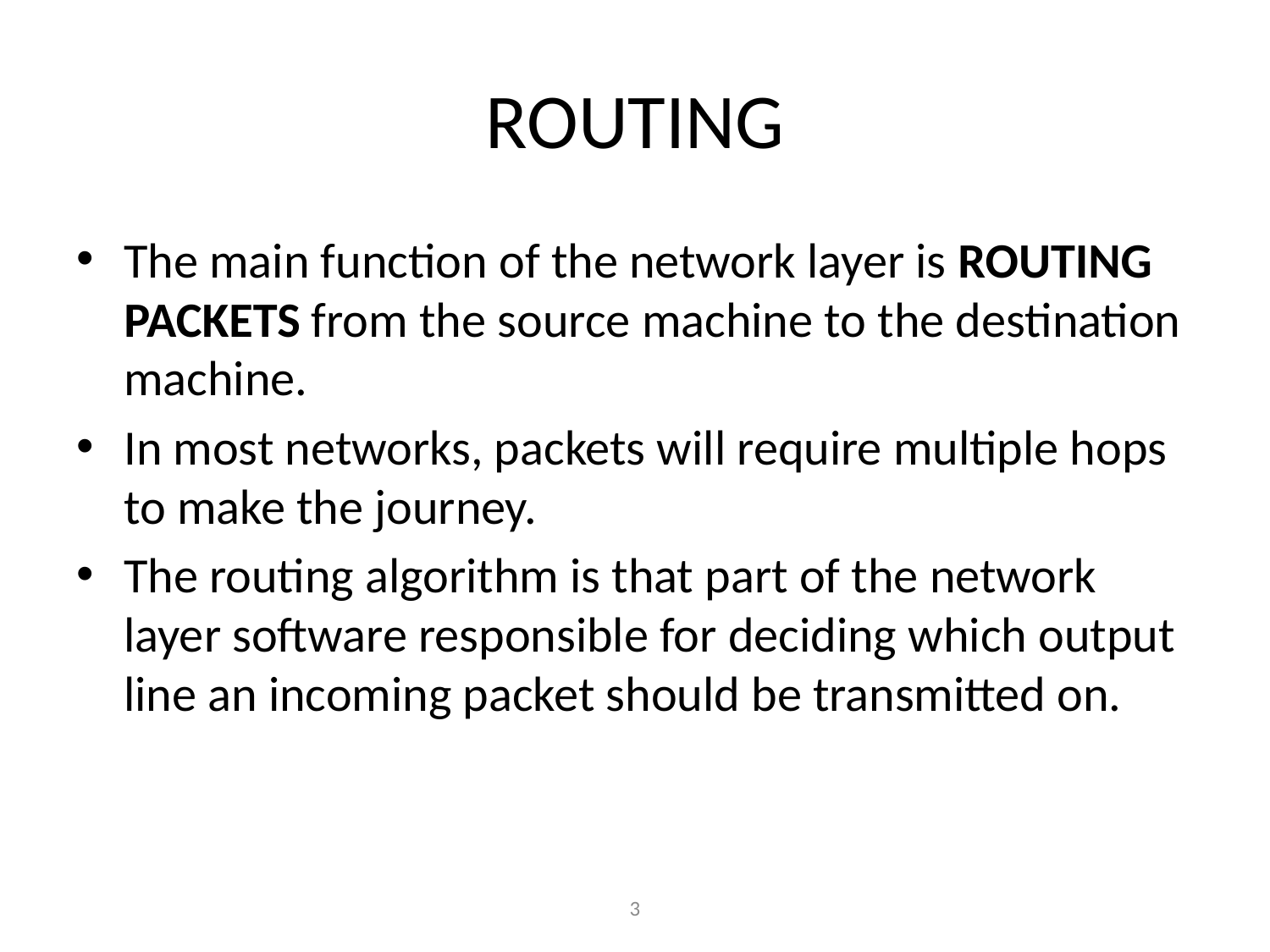

# Routing
The main function of the network layer is routing packets from the source machine to the destination machine.
In most networks, packets will require multiple hops to make the journey.
The routing algorithm is that part of the network layer software responsible for deciding which output line an incoming packet should be transmitted on.
3